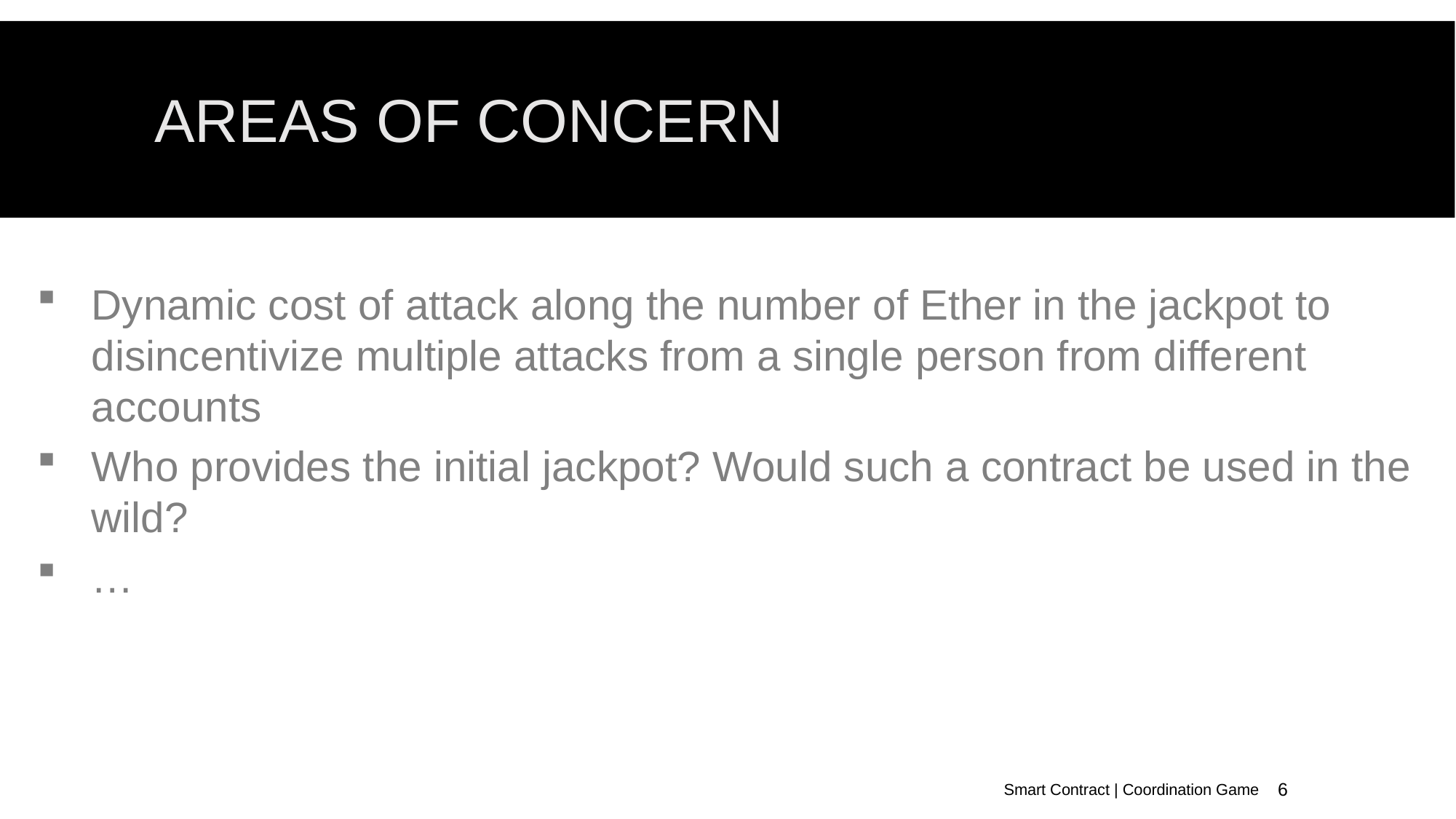

# Areas of concern
Dynamic cost of attack along the number of Ether in the jackpot to disincentivize multiple attacks from a single person from different accounts
Who provides the initial jackpot? Would such a contract be used in the wild?
…
Smart Contract | Coordination Game
6